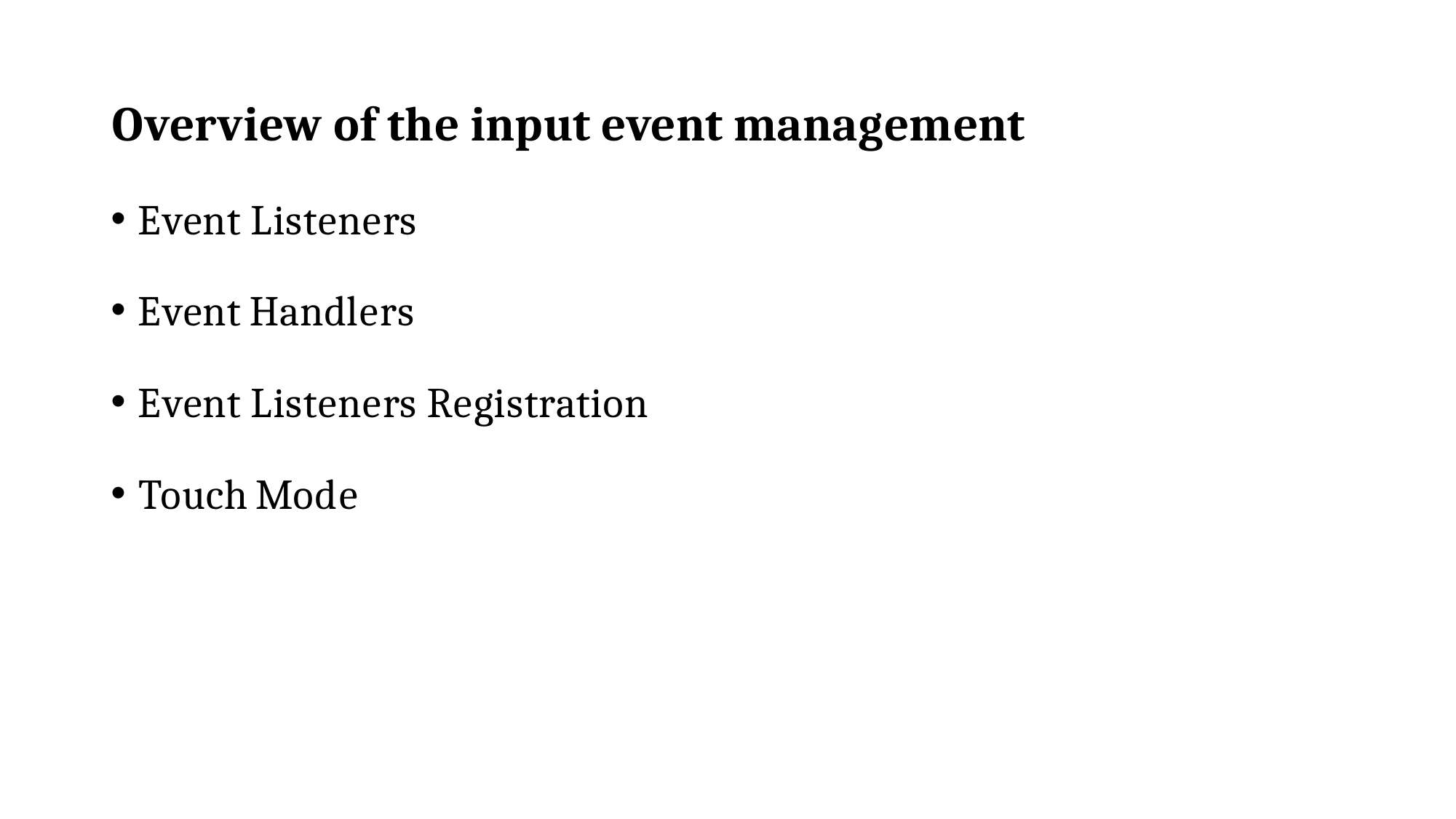

Overview of the input event management
Event Listeners
Event Handlers
Event Listeners Registration
Touch Mode